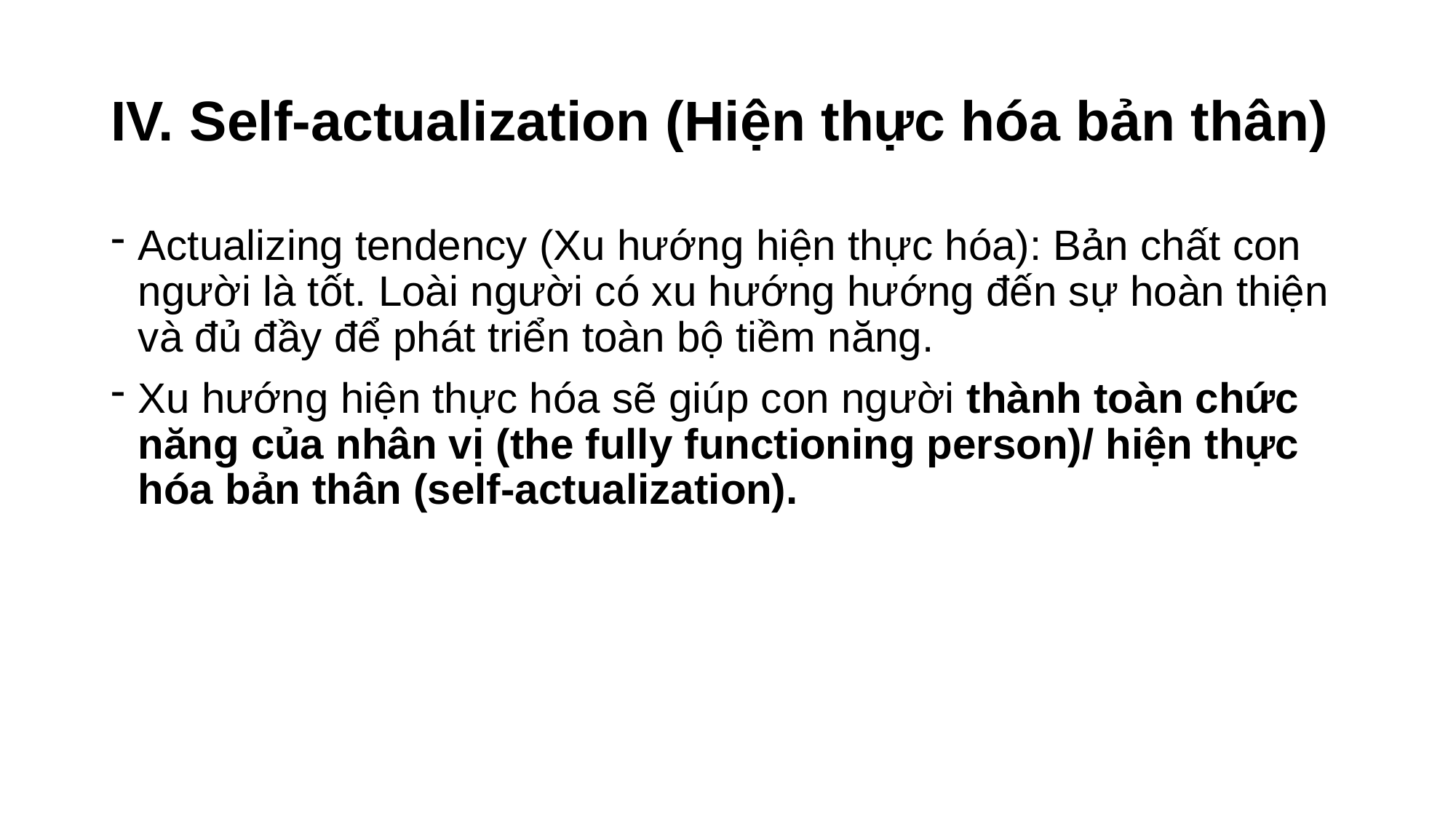

# IV. Self-actualization (Hiện thực hóa bản thân)
Actualizing tendency (Xu hướng hiện thực hóa): Bản chất con người là tốt. Loài người có xu hướng hướng đến sự hoàn thiện và đủ đầy để phát triển toàn bộ tiềm năng.
Xu hướng hiện thực hóa sẽ giúp con người thành toàn chức năng của nhân vị (the fully functioning person)/ hiện thực hóa bản thân (self-actualization).